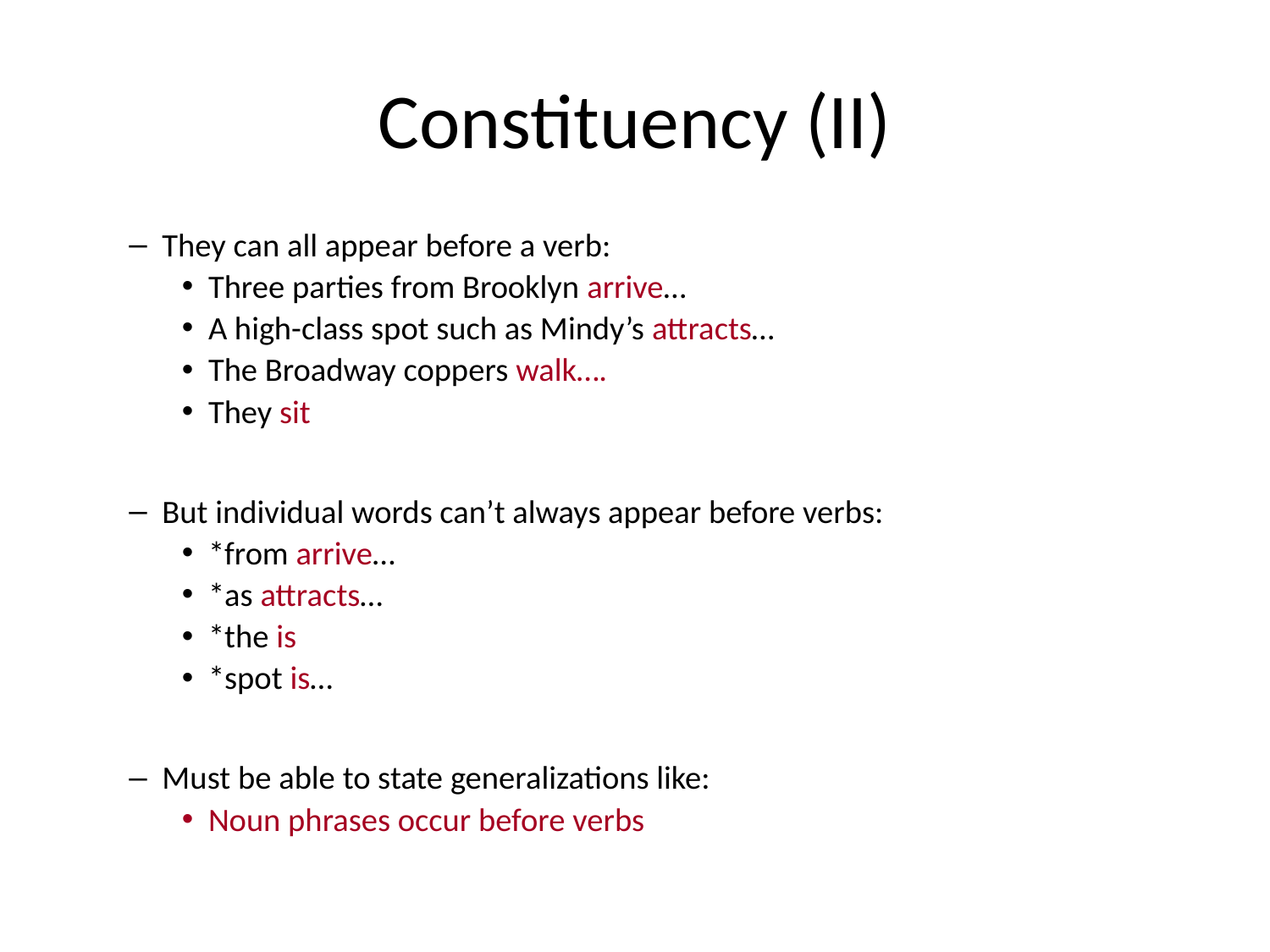

# Constituency (II)
They can all appear before a verb:
Three parties from Brooklyn arrive…
A high-class spot such as Mindy’s attracts…
The Broadway coppers walk….
They sit

But individual words can’t always appear before verbs:
*from arrive…
*as attracts…
*the is
*spot is…

Must be able to state generalizations like:
Noun phrases occur before verbs